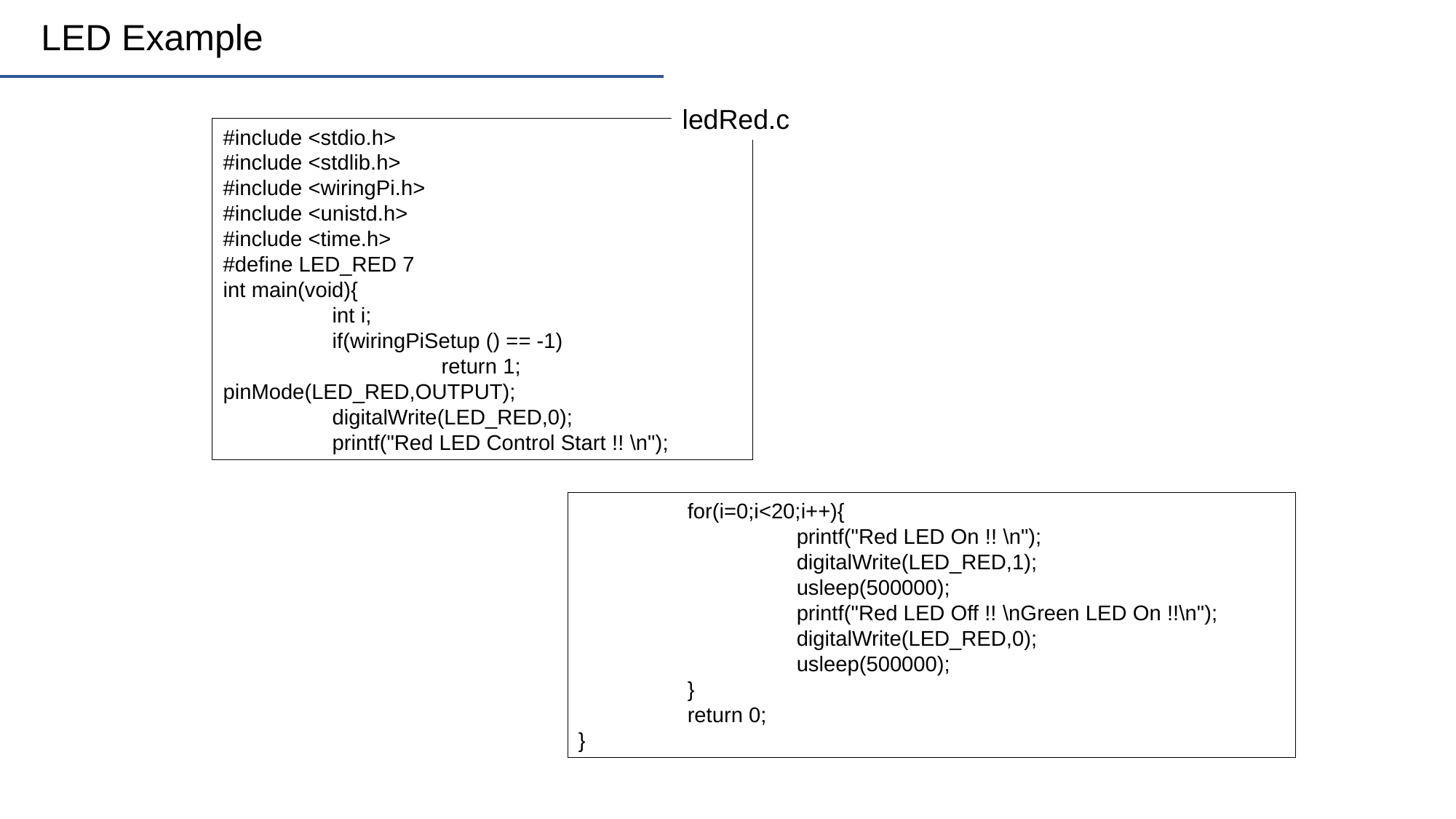

LED Example
ledRed.c
#include <stdio.h>
#include <stdlib.h>
#include <wiringPi.h>
#include <unistd.h>
#include <time.h>
#define LED_RED 7
int main(void){
	int i;
	if(wiringPiSetup () == -1)
		return 1;	pinMode(LED_RED,OUTPUT);
	digitalWrite(LED_RED,0);
	printf("Red LED Control Start !! \n");
	for(i=0;i<20;i++){
		printf("Red LED On !! \n");
		digitalWrite(LED_RED,1);
		usleep(500000);
		printf("Red LED Off !! \nGreen LED On !!\n");
		digitalWrite(LED_RED,0);
		usleep(500000);
	}
	return 0;
}